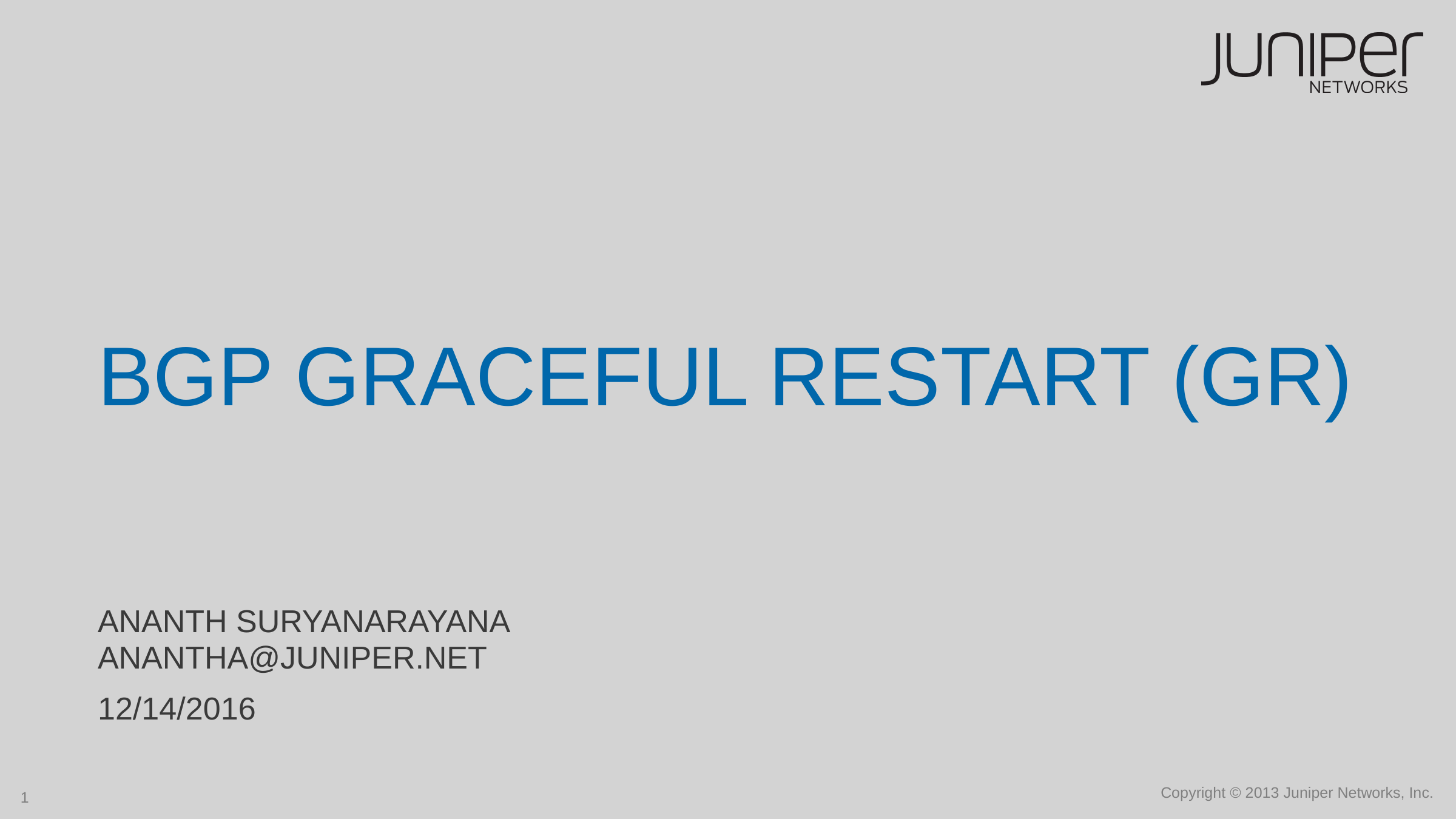

# BGP Graceful Restart (GR)
Ananth suryanarayana
anantha@juniper.net
12/14/2016